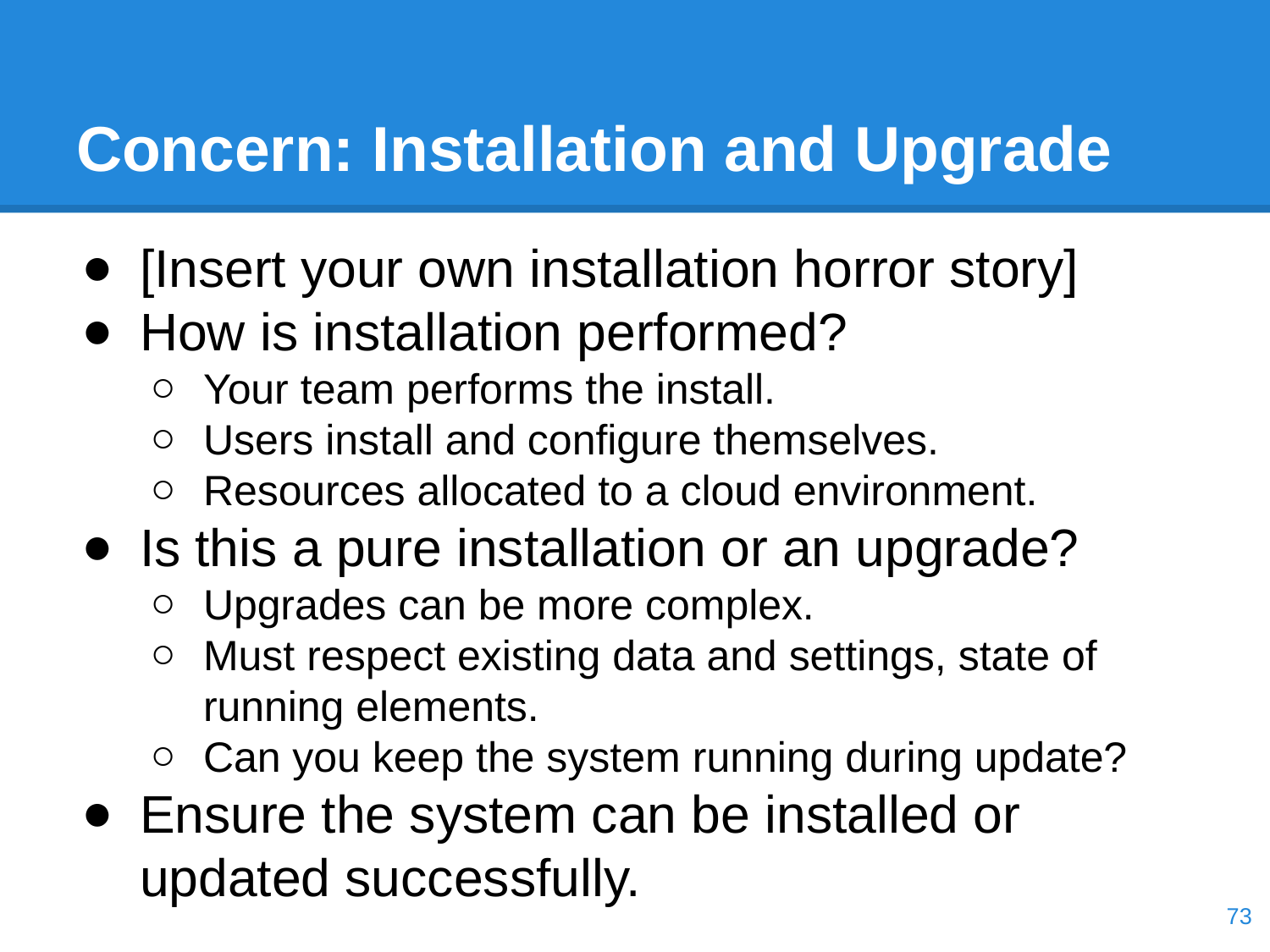

# Concern: Installation and Upgrade
[Insert your own installation horror story]
How is installation performed?
Your team performs the install.
Users install and configure themselves.
Resources allocated to a cloud environment.
Is this a pure installation or an upgrade?
Upgrades can be more complex.
Must respect existing data and settings, state of running elements.
Can you keep the system running during update?
Ensure the system can be installed or updated successfully.
73